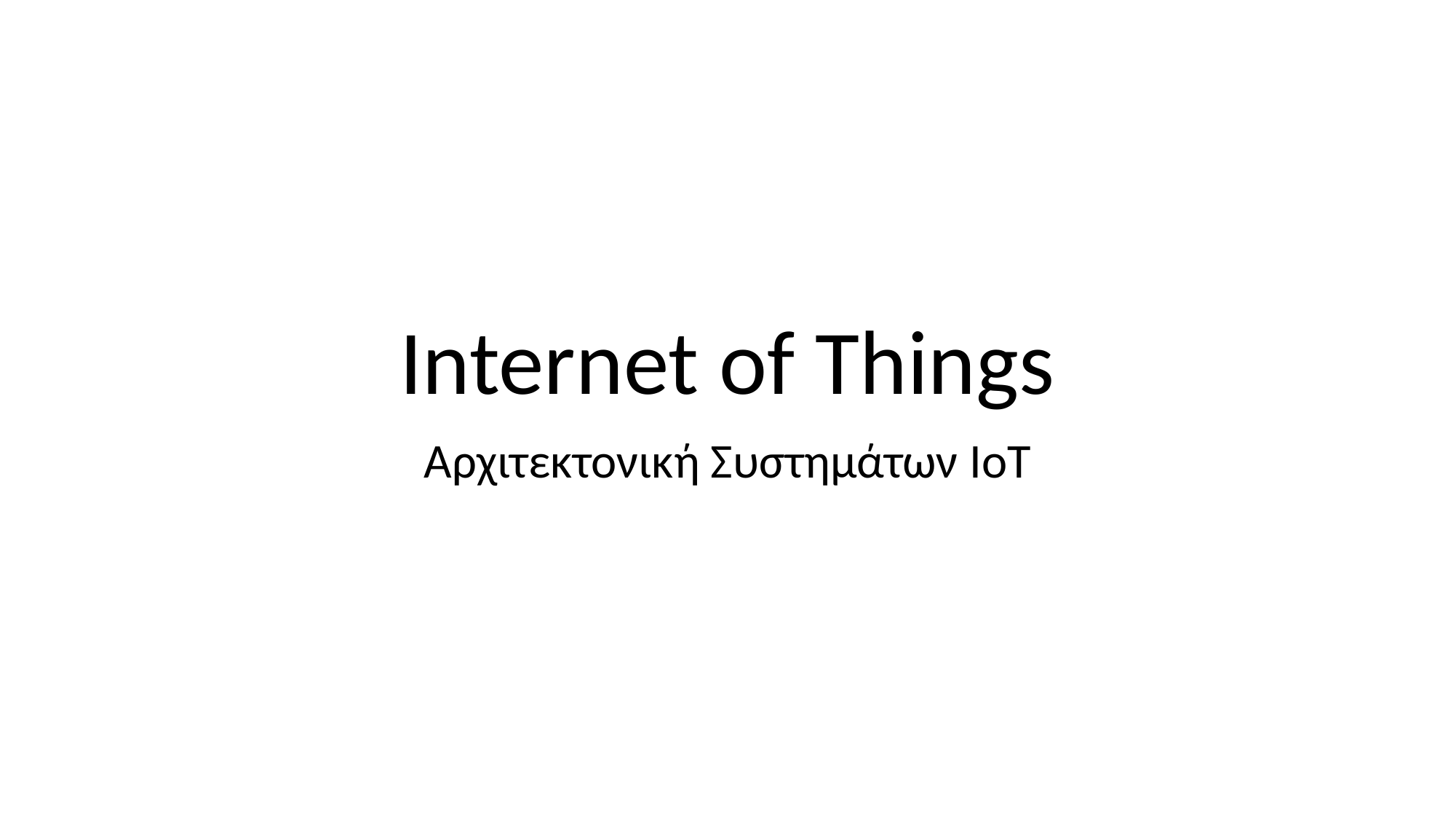

# Internet of Things
Αρχιτεκτονική Συστημάτων IoT